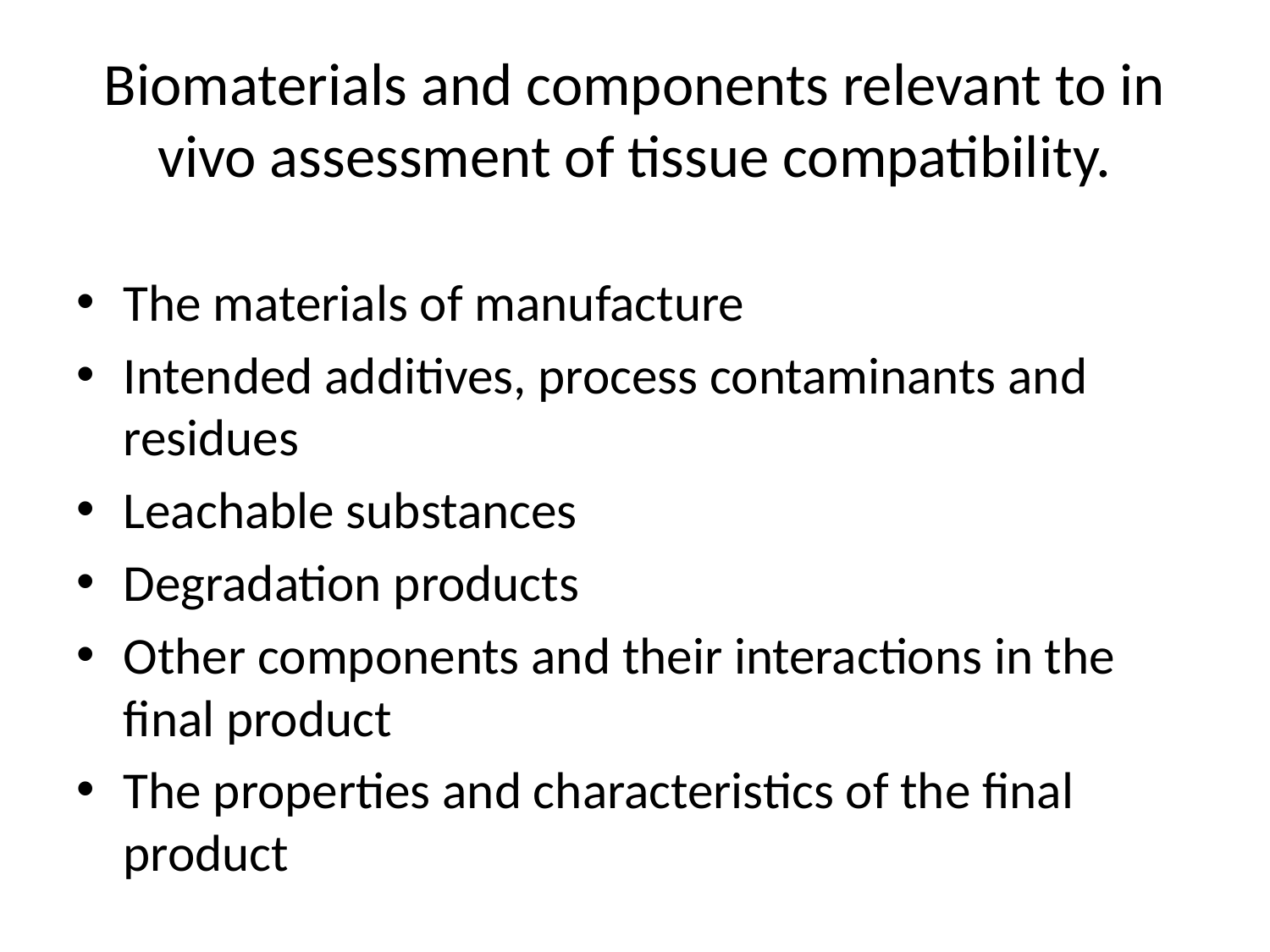

# Biomaterials and components relevant to in vivo assessment of tissue compatibility.
The materials of manufacture
Intended additives, process contaminants and residues
Leachable substances
Degradation products
Other components and their interactions in the final product
The properties and characteristics of the final product